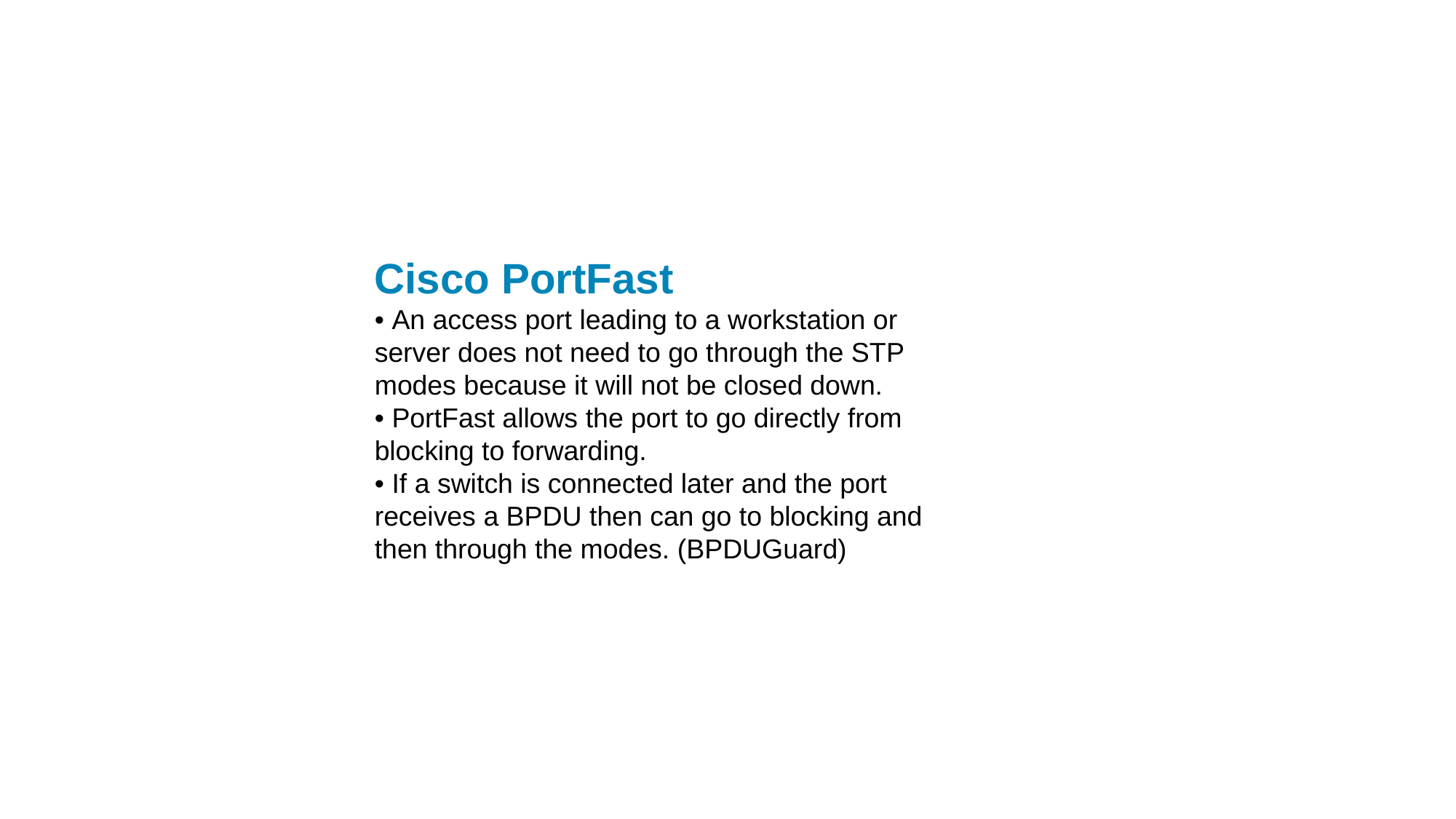

Cisco PortFast
• An access port leading to a workstation or
server does not need to go through the STP
modes because it will not be closed down.
• PortFast allows the port to go directly from
blocking to forwarding.
• If a switch is connected later and the port
receives a BPDU then can go to blocking and
then through the modes. (BPDUGuard)